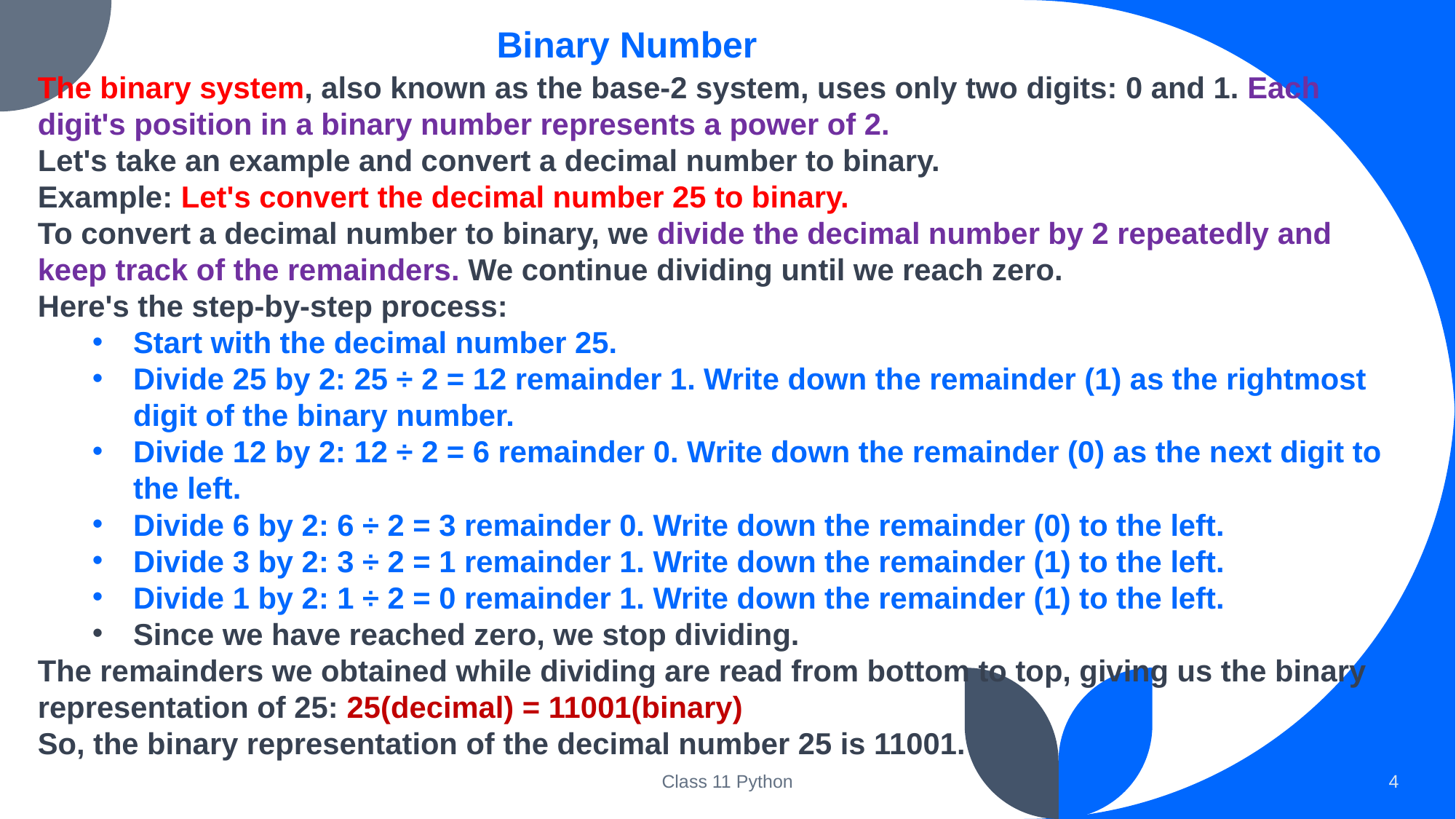

Binary Number
The binary system, also known as the base-2 system, uses only two digits: 0 and 1. Each digit's position in a binary number represents a power of 2.
Let's take an example and convert a decimal number to binary.
Example: Let's convert the decimal number 25 to binary.
To convert a decimal number to binary, we divide the decimal number by 2 repeatedly and keep track of the remainders. We continue dividing until we reach zero.
Here's the step-by-step process:
Start with the decimal number 25.
Divide 25 by 2: 25 ÷ 2 = 12 remainder 1. Write down the remainder (1) as the rightmost digit of the binary number.
Divide 12 by 2: 12 ÷ 2 = 6 remainder 0. Write down the remainder (0) as the next digit to the left.
Divide 6 by 2: 6 ÷ 2 = 3 remainder 0. Write down the remainder (0) to the left.
Divide 3 by 2: 3 ÷ 2 = 1 remainder 1. Write down the remainder (1) to the left.
Divide 1 by 2: 1 ÷ 2 = 0 remainder 1. Write down the remainder (1) to the left.
Since we have reached zero, we stop dividing.
The remainders we obtained while dividing are read from bottom to top, giving us the binary representation of 25: 25(decimal) = 11001(binary)
So, the binary representation of the decimal number 25 is 11001.
Class 11 Python
4